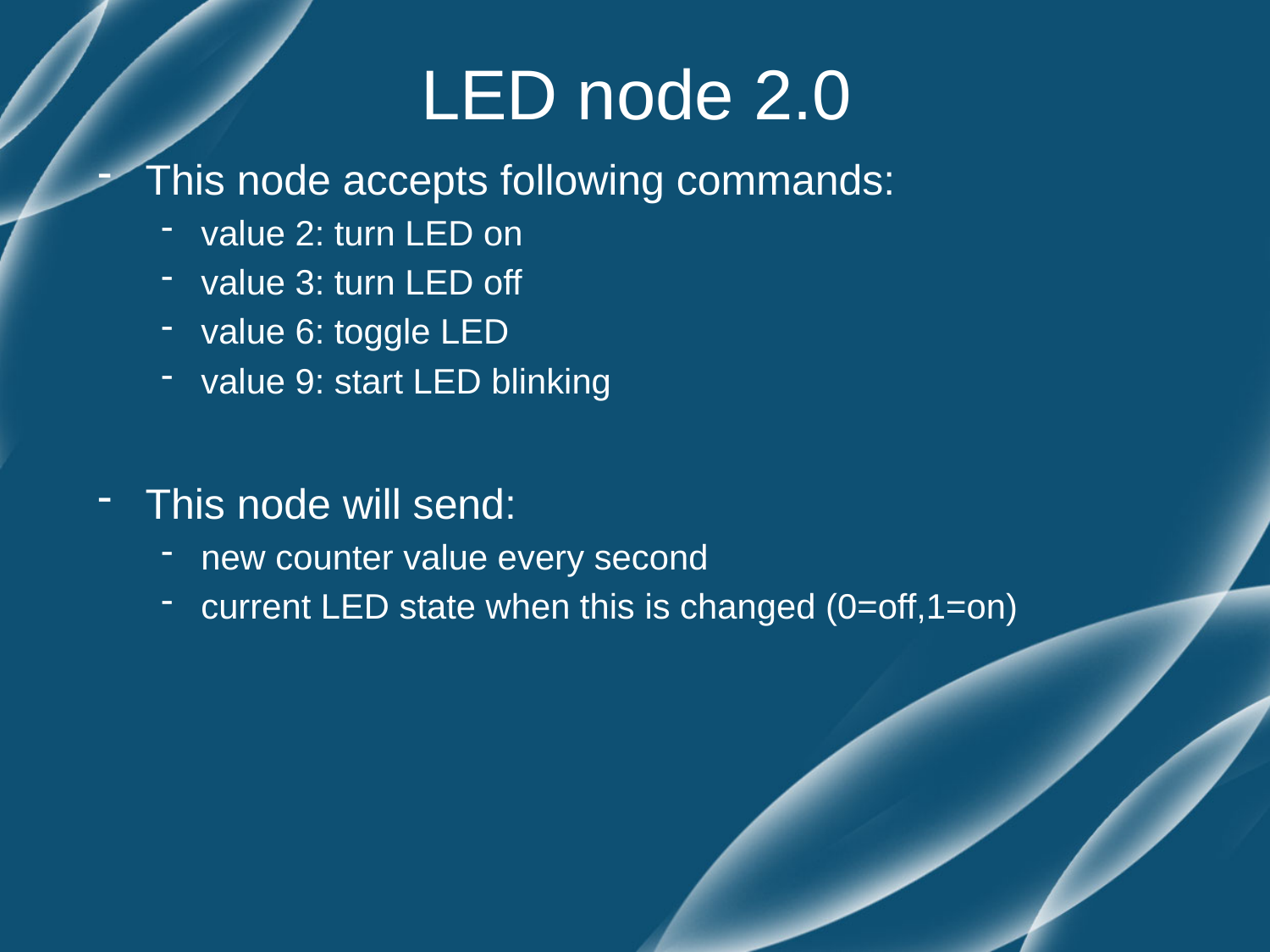

# LED node 2.0
This node accepts following commands:
value 2: turn LED on
value 3: turn LED off
value 6: toggle LED
value 9: start LED blinking

This node will send:
new counter value every second
current LED state when this is changed (0=off,1=on)